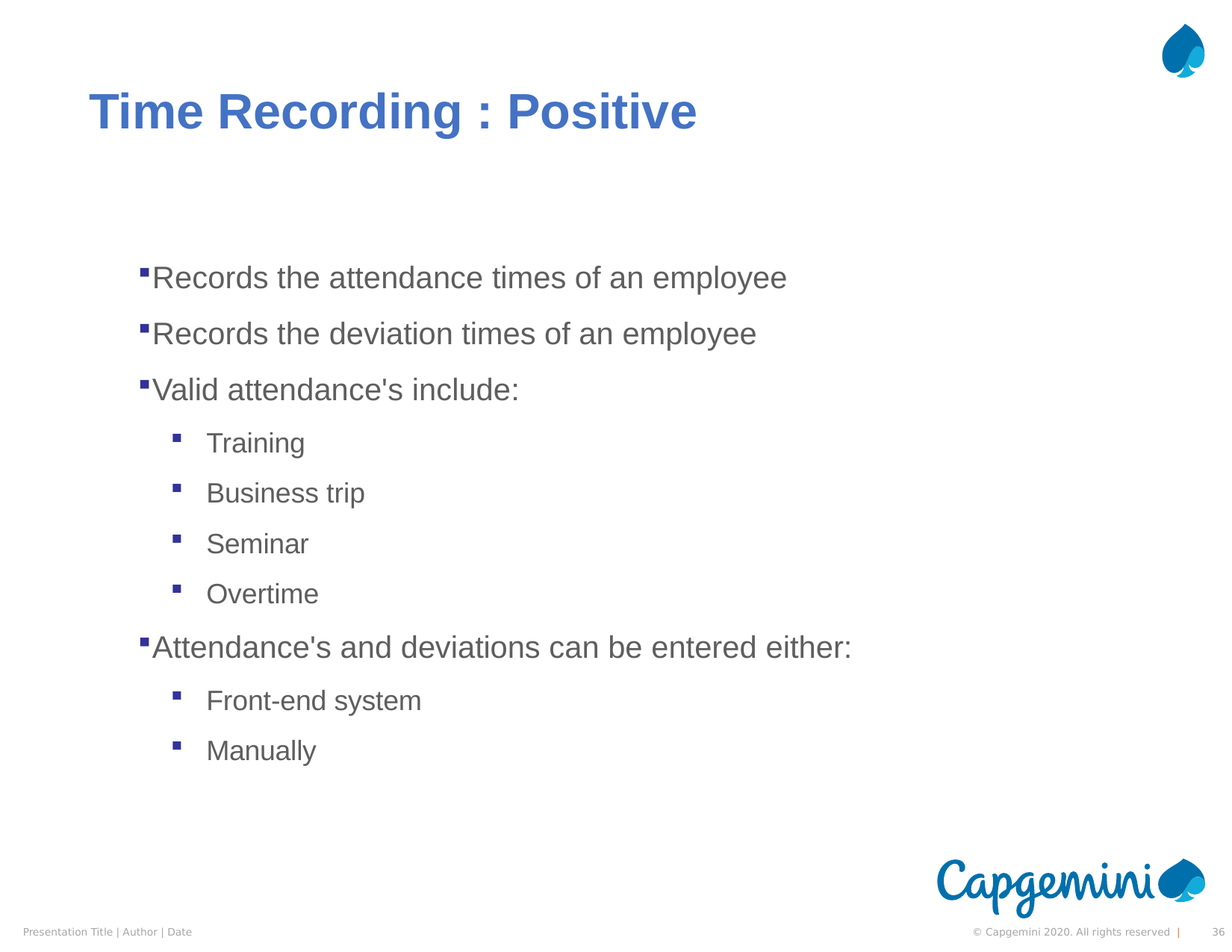

# Time Recording : Positive
Records the attendance times of an employee
Records the deviation times of an employee
Valid attendance's include:
Training
Business trip
Seminar
Overtime
Attendance's and deviations can be entered either:
Front-end system
Manually